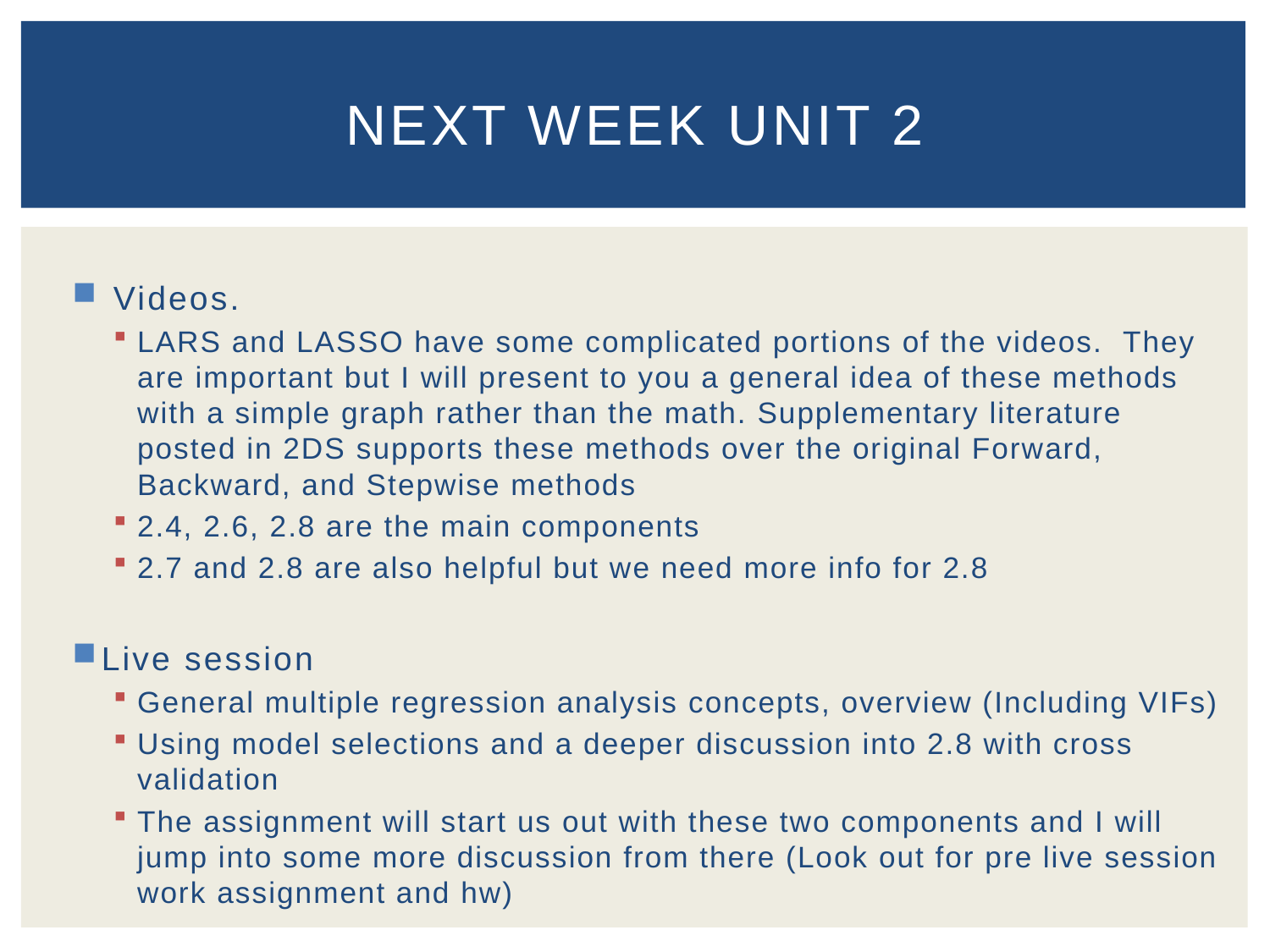

# Next Week UNIT 2

 Videos.
LARS and LASSO have some complicated portions of the videos.  They are important but I will present to you a general idea of these methods with a simple graph rather than the math. Supplementary literature posted in 2DS supports these methods over the original Forward, Backward, and Stepwise methods
2.4, 2.6, 2.8 are the main components
2.7 and 2.8 are also helpful but we need more info for 2.8

Live session
General multiple regression analysis concepts, overview (Including VIFs)
Using model selections and a deeper discussion into 2.8 with cross validation
The assignment will start us out with these two components and I will jump into some more discussion from there (Look out for pre live session work assignment and hw)